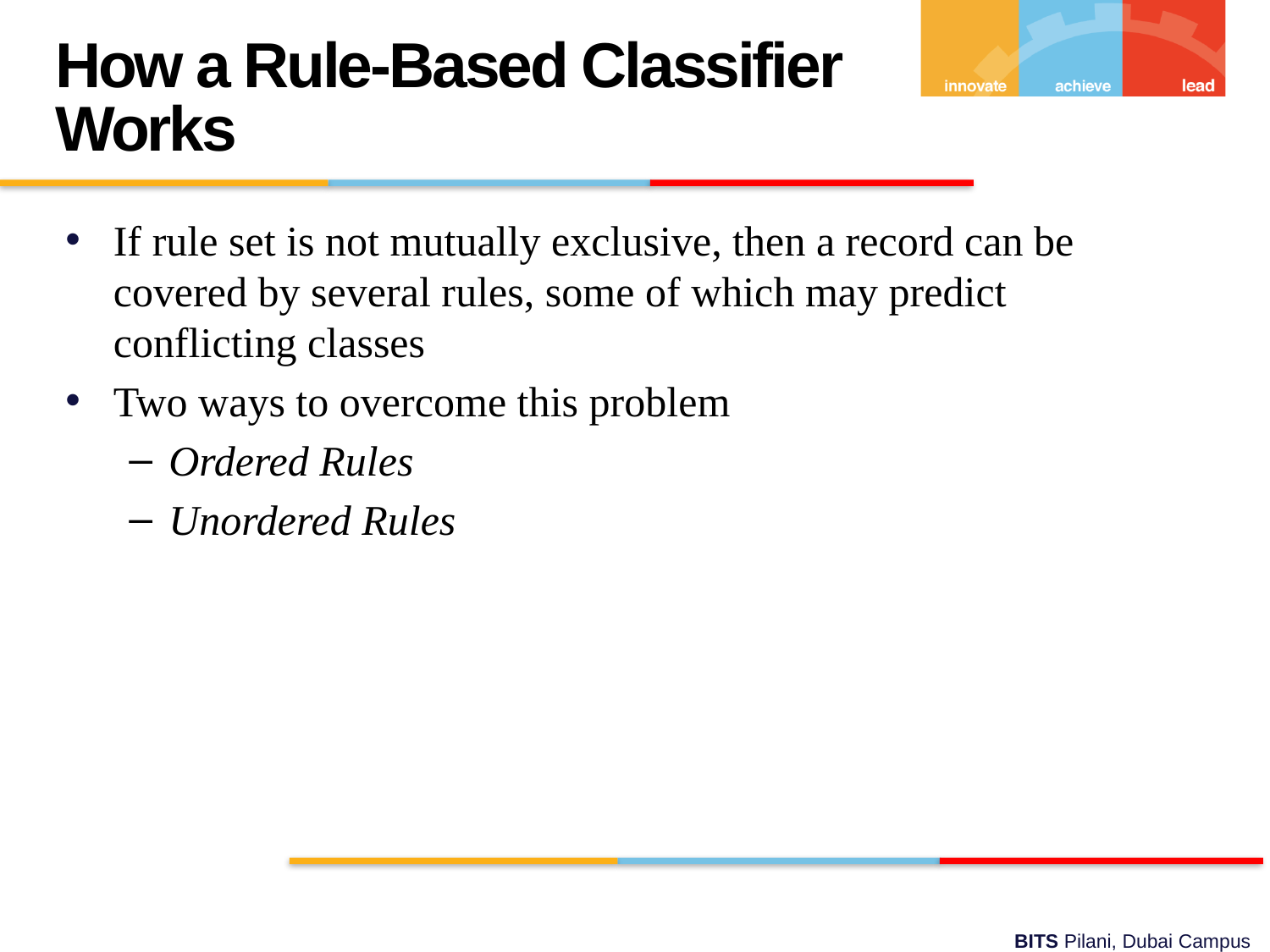

How a Rule-Based Classifier Works
If rule set is not mutually exclusive, then a record can be covered by several rules, some of which may predict conflicting classes
Two ways to overcome this problem
Ordered Rules
Unordered Rules